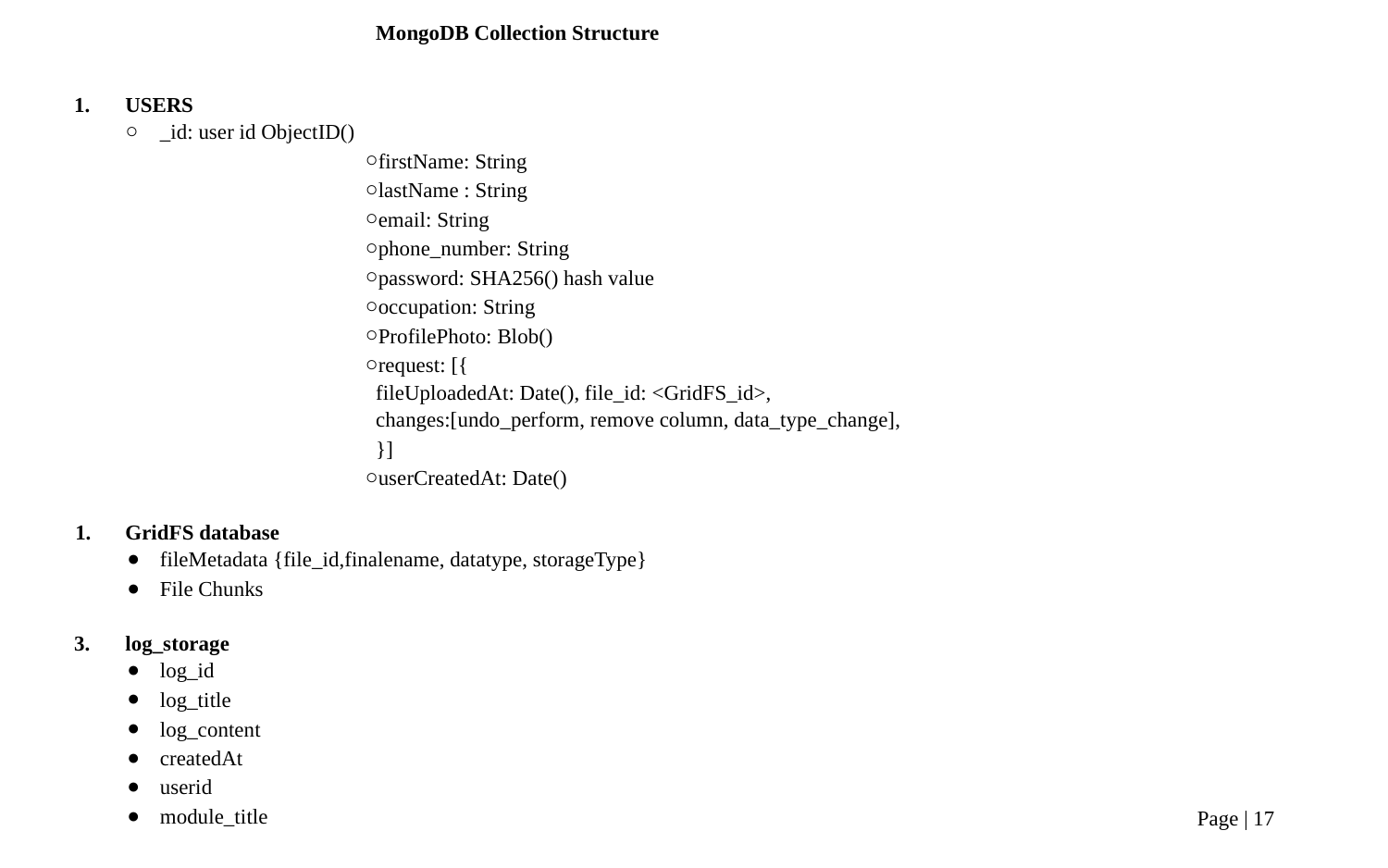

MongoDB Collection Structure

USERS
_id: user id ObjectID()
firstName: String
lastName : String
email: String
phone_number: String
password: SHA256() hash value
occupation: String
ProfilePhoto: Blob()
request: [{
fileUploadedAt: Date(), file_id: <GridFS_id>,
changes:[undo_perform, remove column, data_type_change],
}]
userCreatedAt: Date()

GridFS database
fileMetadata {file_id,finalename, datatype, storageType}
File Chunks

log_storage
log_id
log_title
log_content
createdAt
userid
module_title
Page | 17